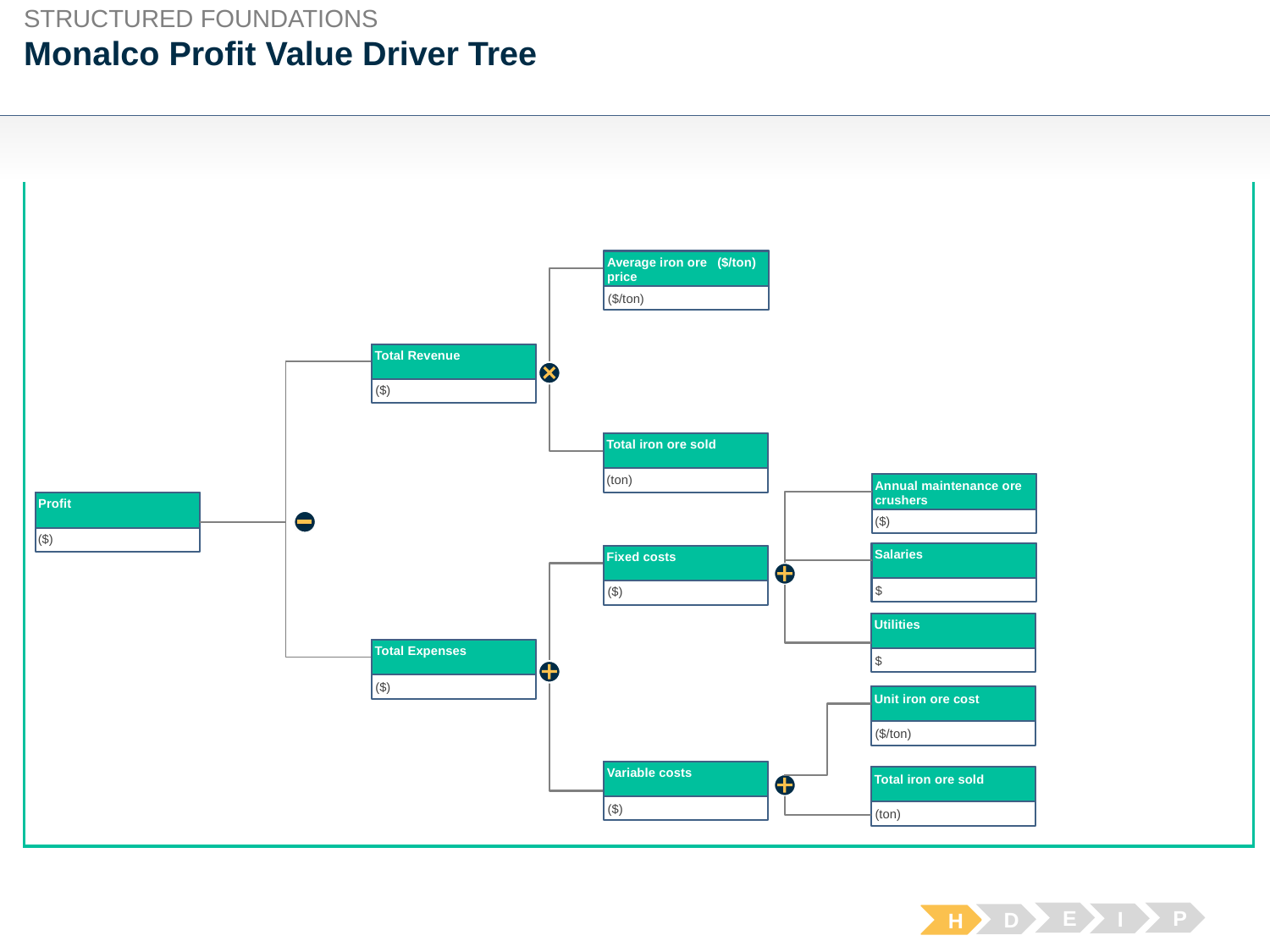

STRUCTURED FOUNDATIONS
# Monalco Profit Value Driver Tree

Average iron ore price
($/ton)
($)
($/ton)

Total Revenue
($)

($)

Total iron ore sold
($)
(ton)

Annual maintenance ore crushers
($)

Profit
($)
Coal based costs
($)

($)

Salaries
($)

Fixed costs
Coal based costs
($)

$
($)

Utilities
($)

Total Expenses
Coal based costs
($)
$

($)

Unit iron ore cost
($)
($/ton)

Variable costs
Coal based costs
($)

Total iron ore sold
($)

($)
(ton)
E
P
I
D
H